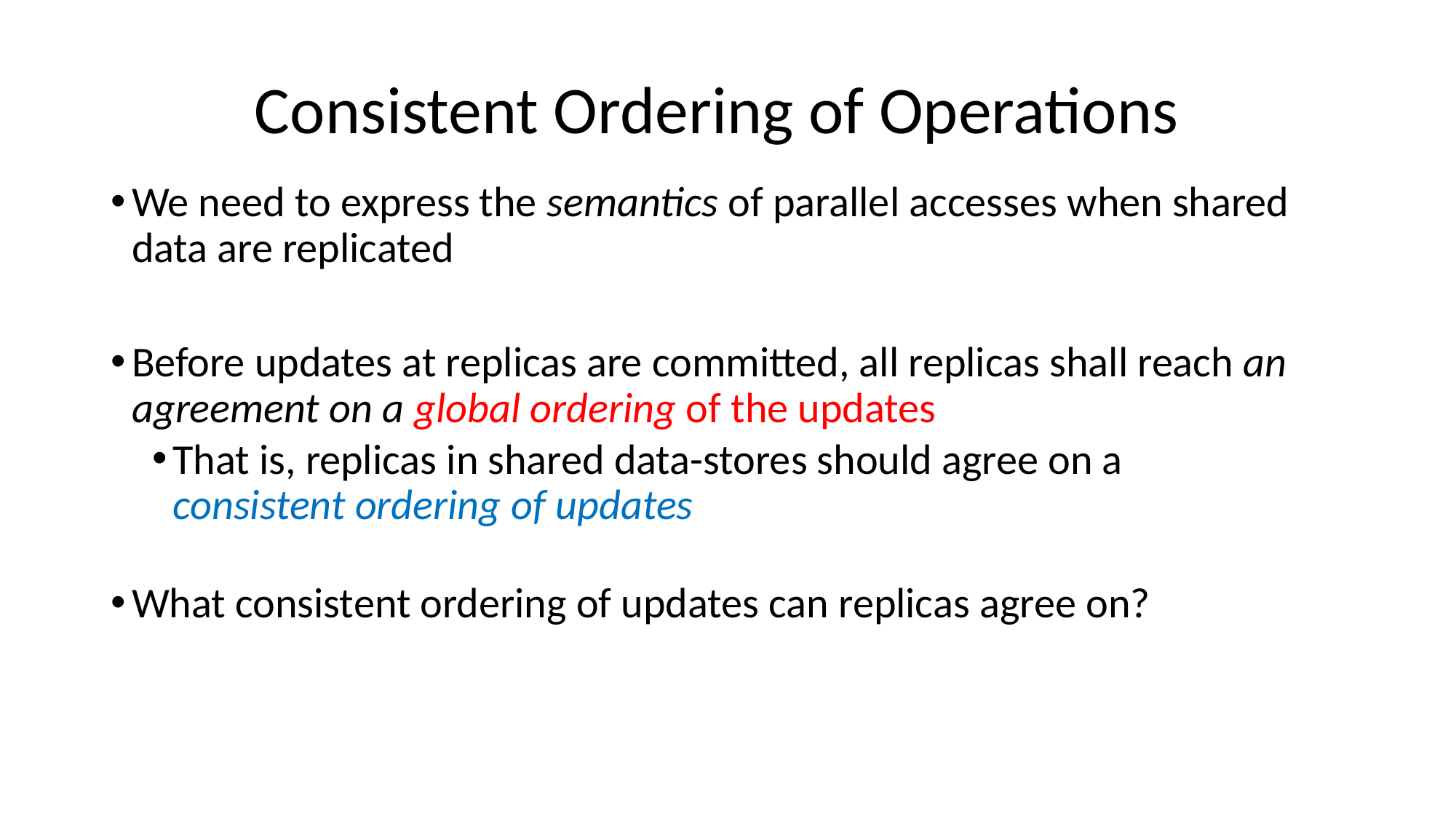

# Consistent Ordering of Operations
We need to express the semantics of parallel accesses when shared data are replicated

Before updates at replicas are committed, all replicas shall reach an agreement on a global ordering of the updates
That is, replicas in shared data-stores should agree on a    consistent ordering of updates

What consistent ordering of updates can replicas agree on?